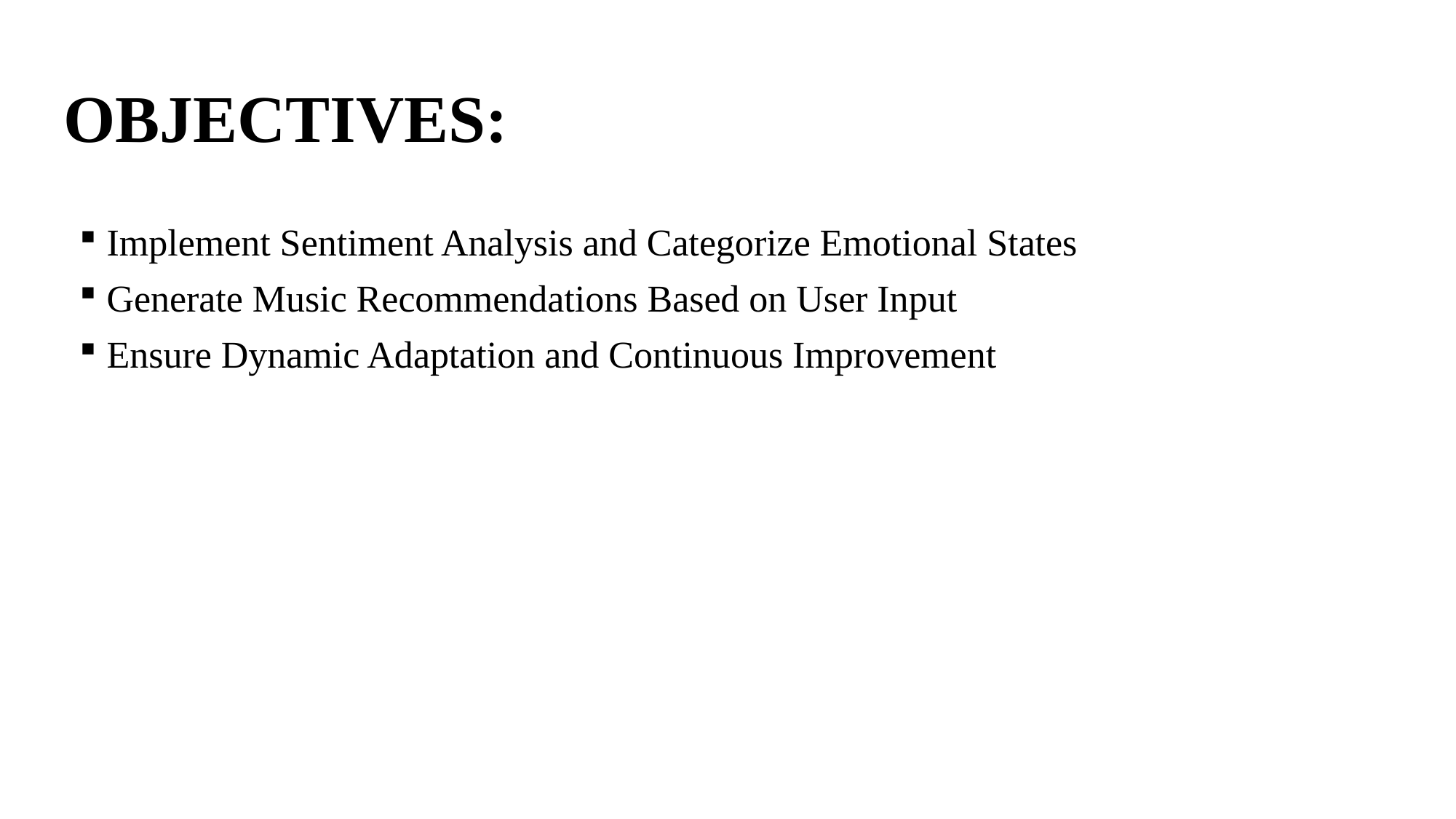

# OBJECTIVES:
Implement Sentiment Analysis and Categorize Emotional States
Generate Music Recommendations Based on User Input
Ensure Dynamic Adaptation and Continuous Improvement